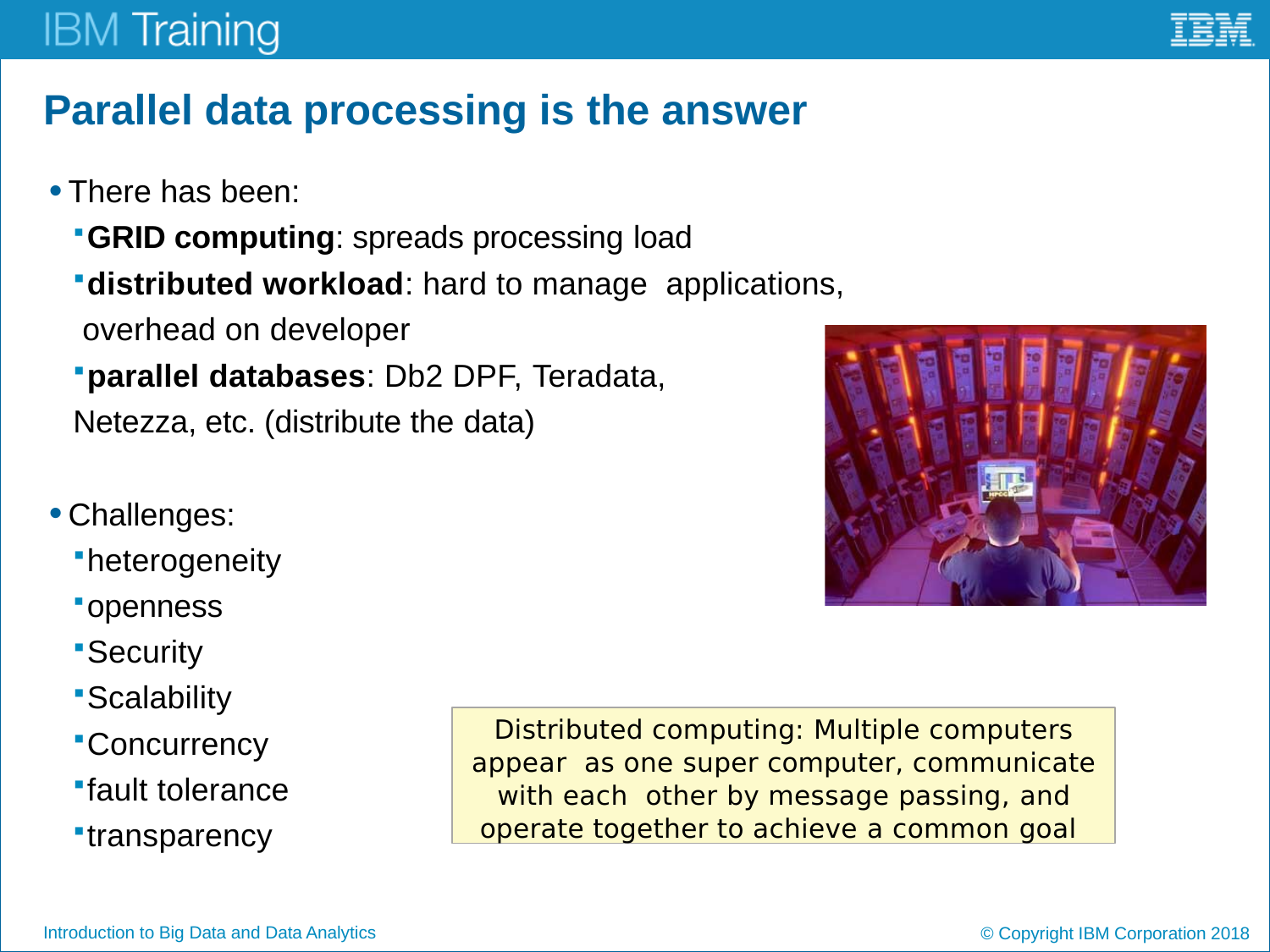

# Parallel data processing is the answer
There has been:
GRID computing: spreads processing load
distributed workload: hard to manage  applications,
 overhead on developer
parallel databases: Db2 DPF, Teradata,
Netezza, etc. (distribute the data)

Challenges:
heterogeneity
openness
Security
Scalability
Concurrency
fault tolerance
transparency

Distributed computing: Multiple computers appear  as one super computer, communicate with each  other by message passing, and
operate together to achieve a common goal